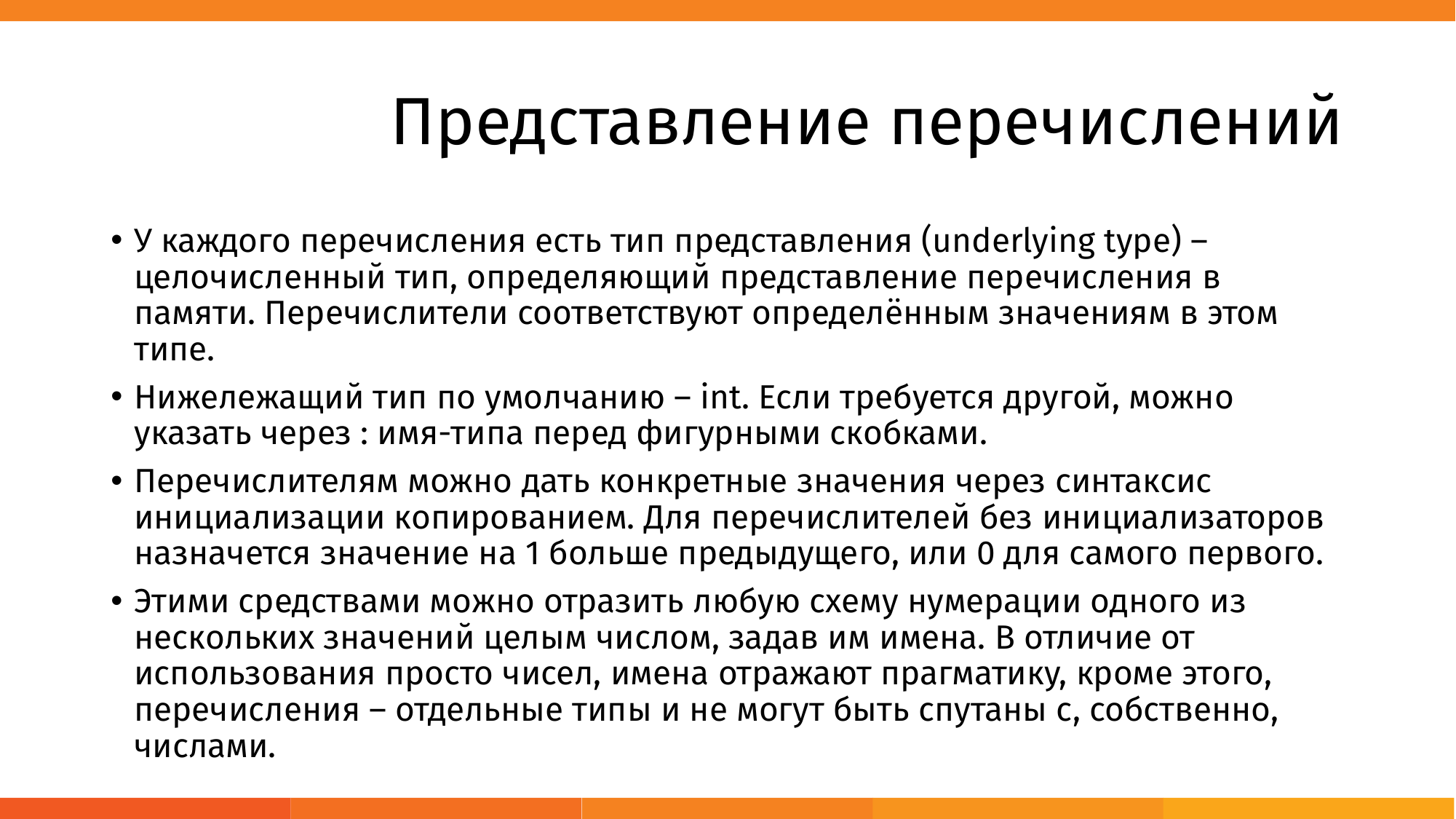

# Представление перечислений
У каждого перечисления есть тип представления (underlying type) – целочисленный тип, определяющий представление перечисления в памяти. Перечислители соответствуют определённым значениям в этом типе.
Нижележащий тип по умолчанию – int. Если требуется другой, можно указать через : имя-типа перед фигурными скобками.
Перечислителям можно дать конкретные значения через синтаксис инициализации копированием. Для перечислителей без инициализаторов назначется значение на 1 больше предыдущего, или 0 для самого первого.
Этими средствами можно отразить любую схему нумерации одного из нескольких значений целым числом, задав им имена. В отличие от использования просто чисел, имена отражают прагматику, кроме этого, перечисления – отдельные типы и не могут быть спутаны с, собственно, числами.